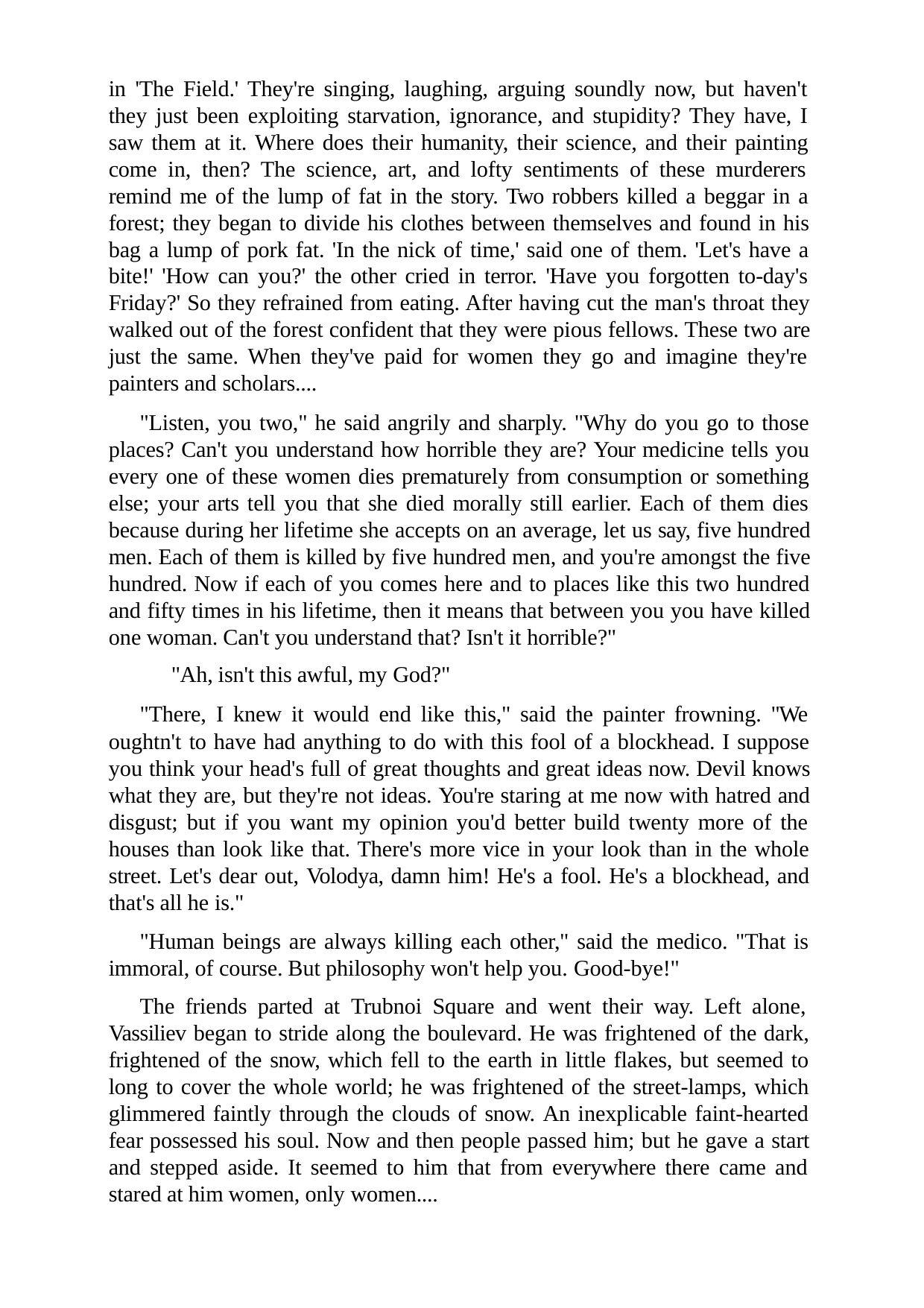

in 'The Field.' They're singing, laughing, arguing soundly now, but haven't  they just been exploiting starvation, ignorance, and stupidity? They have, I  saw them at it. Where does their humanity, their science, and their painting  come in, then? The science, art, and lofty sentiments of these murderers  remind me of the lump of fat in the story. Two robbers killed a beggar in a  forest; they began to divide his clothes between themselves and found in his  bag a lump of pork fat. 'In the nick of time,' said one of them. 'Let's have a  bite!' 'How can you?' the other cried in terror. 'Have you forgotten to-day's  Friday?' So they refrained from eating. After having cut the man's throat they  walked out of the forest confident that they were pious fellows. These two are  just the same. When they've paid for women they go and imagine they're  painters and scholars....
"Listen, you two," he said angrily and sharply. "Why do you go to those  places? Can't you understand how horrible they are? Your medicine tells you  every one of these women dies prematurely from consumption or something  else; your arts tell you that she died morally still earlier. Each of them dies  because during her lifetime she accepts on an average, let us say, five hundred  men. Each of them is killed by five hundred men, and you're amongst the five  hundred. Now if each of you comes here and to places like this two hundred  and fifty times in his lifetime, then it means that between you you have killed  one woman. Can't you understand that? Isn't it horrible?"
"Ah, isn't this awful, my God?"
"There, I knew it would end like this," said the painter frowning. "We  oughtn't to have had anything to do with this fool of a blockhead. I suppose  you think your head's full of great thoughts and great ideas now. Devil knows  what they are, but they're not ideas. You're staring at me now with hatred and  disgust; but if you want my opinion you'd better build twenty more of the  houses than look like that. There's more vice in your look than in the whole  street. Let's dear out, Volodya, damn him! He's a fool. He's a blockhead, and  that's all he is."
"Human beings are always killing each other," said the medico. "That is  immoral, of course. But philosophy won't help you. Good-bye!"
The friends parted at Trubnoi Square and went their way. Left alone,  Vassiliev began to stride along the boulevard. He was frightened of the dark,  frightened of the snow, which fell to the earth in little flakes, but seemed to  long to cover the whole world; he was frightened of the street-lamps, which  glimmered faintly through the clouds of snow. An inexplicable faint-hearted  fear possessed his soul. Now and then people passed him; but he gave a start  and stepped aside. It seemed to him that from everywhere there came and  stared at him women, only women....